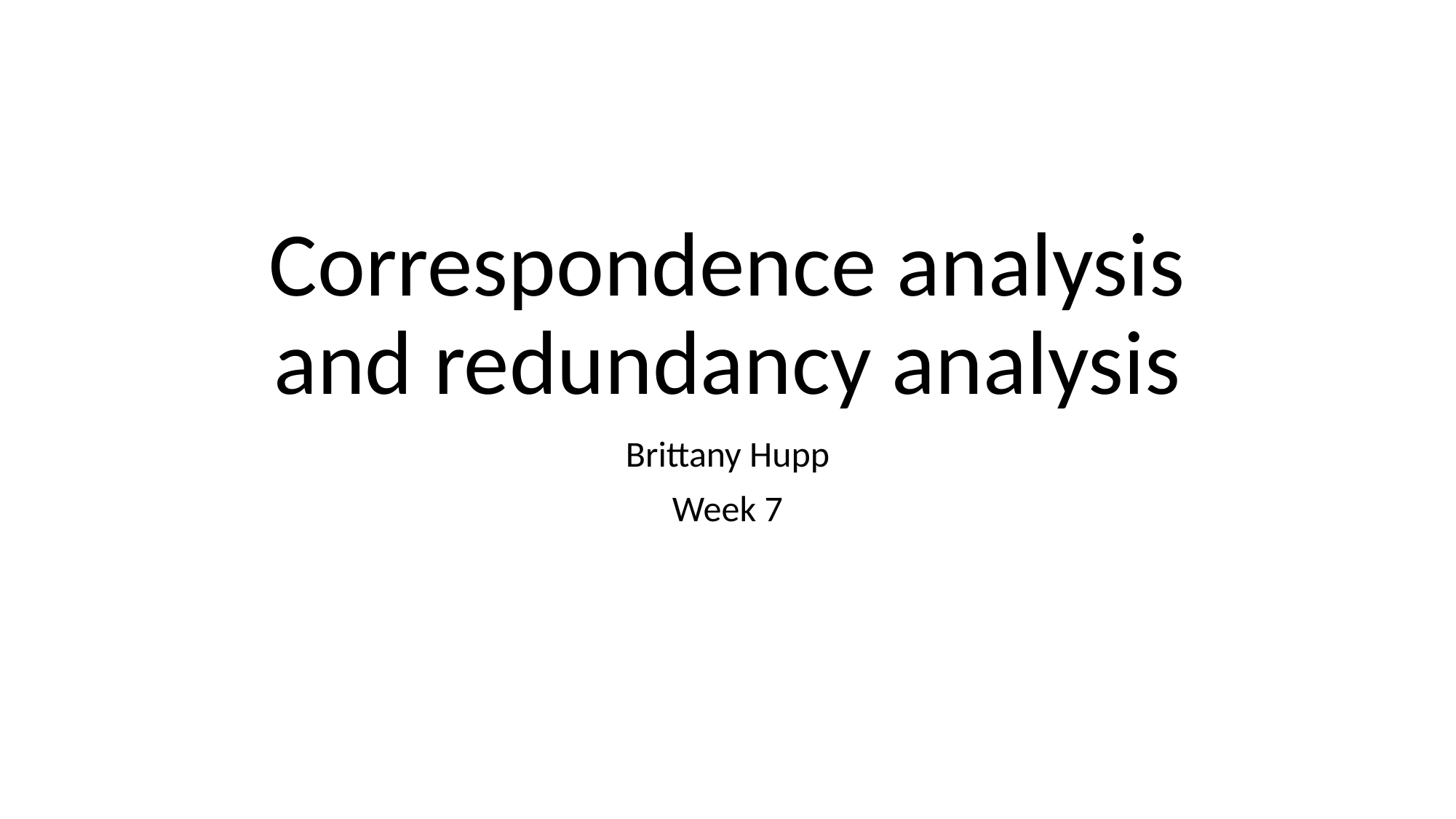

# Correspondence analysis and redundancy analysis
Brittany Hupp
Week 7